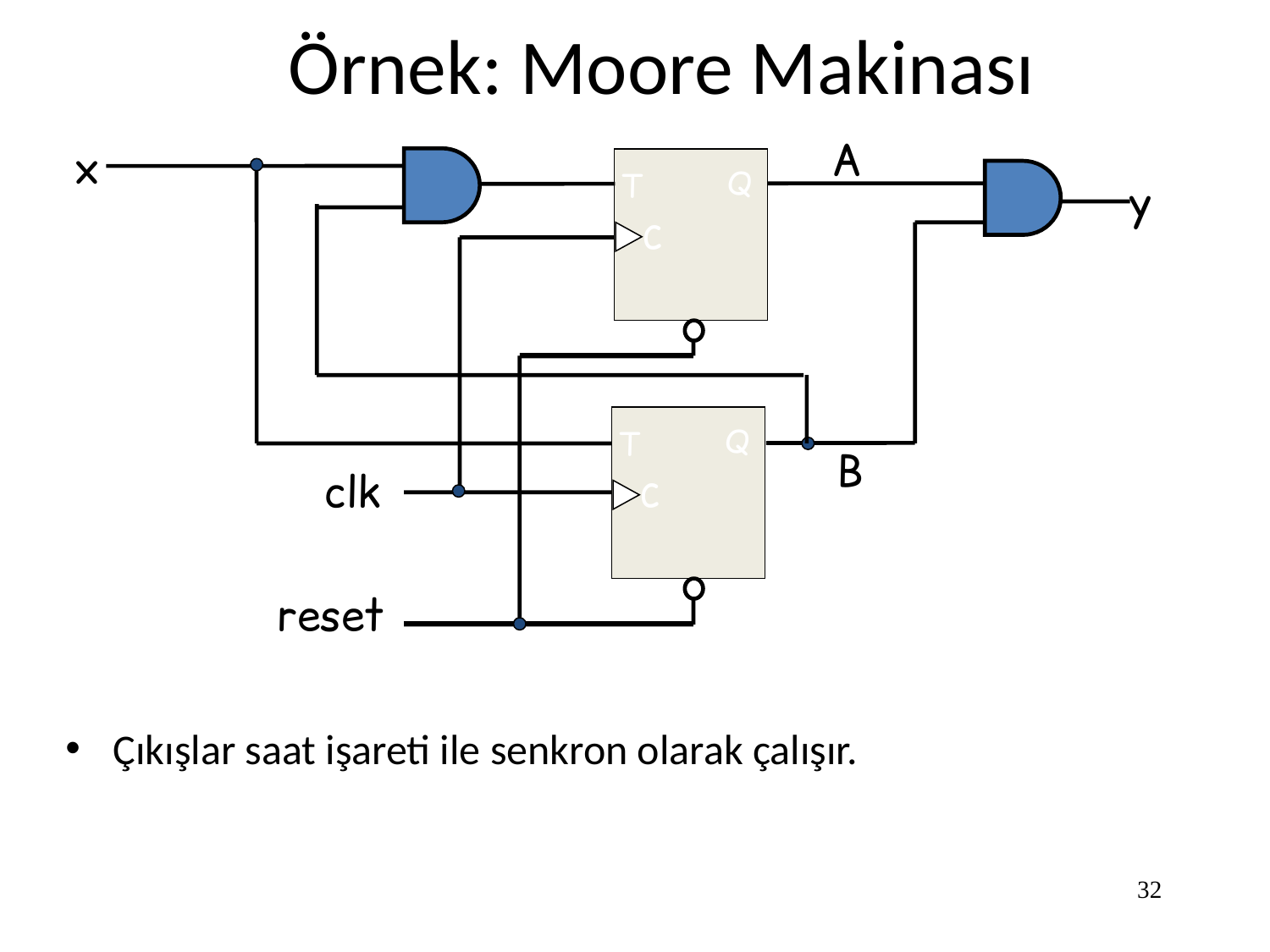

Örnek: Moore Makinası
A
x

Q

T
y

C

Q
Q
T
D

B
clk
C

C

reset

Çıkışlar saat işareti ile senkron olarak çalışır.
32